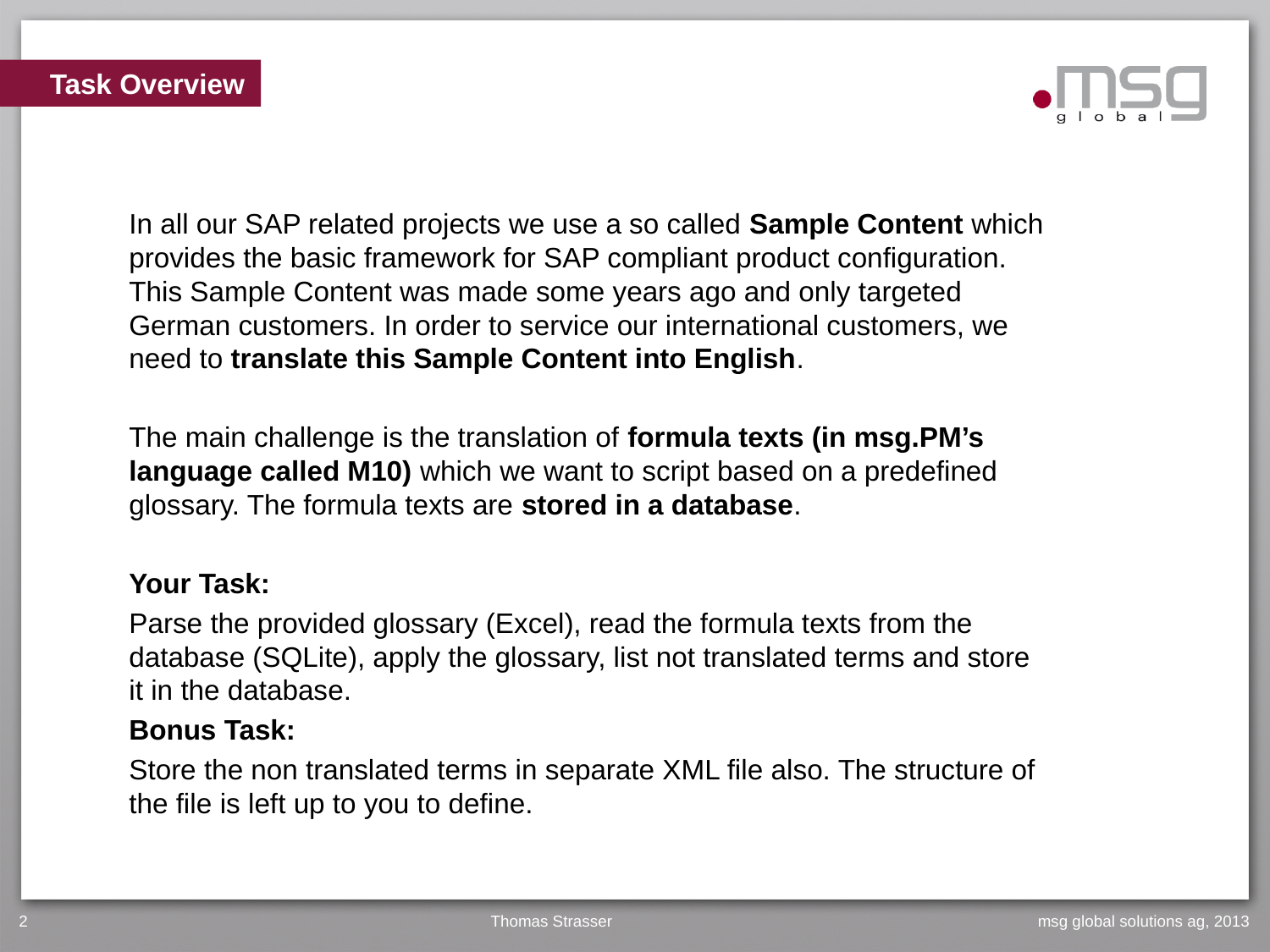

# Task Overview
In all our SAP related projects we use a so called Sample Content which provides the basic framework for SAP compliant product configuration. This Sample Content was made some years ago and only targeted German customers. In order to service our international customers, we need to translate this Sample Content into English.

The main challenge is the translation of formula texts (in msg.PM’s language called M10) which we want to script based on a predefined glossary. The formula texts are stored in a database.

Your Task:
Parse the provided glossary (Excel), read the formula texts from the database (SQLite), apply the glossary, list not translated terms and store it in the database.
Bonus Task:
Store the non translated terms in separate XML file also. The structure of the file is left up to you to define.